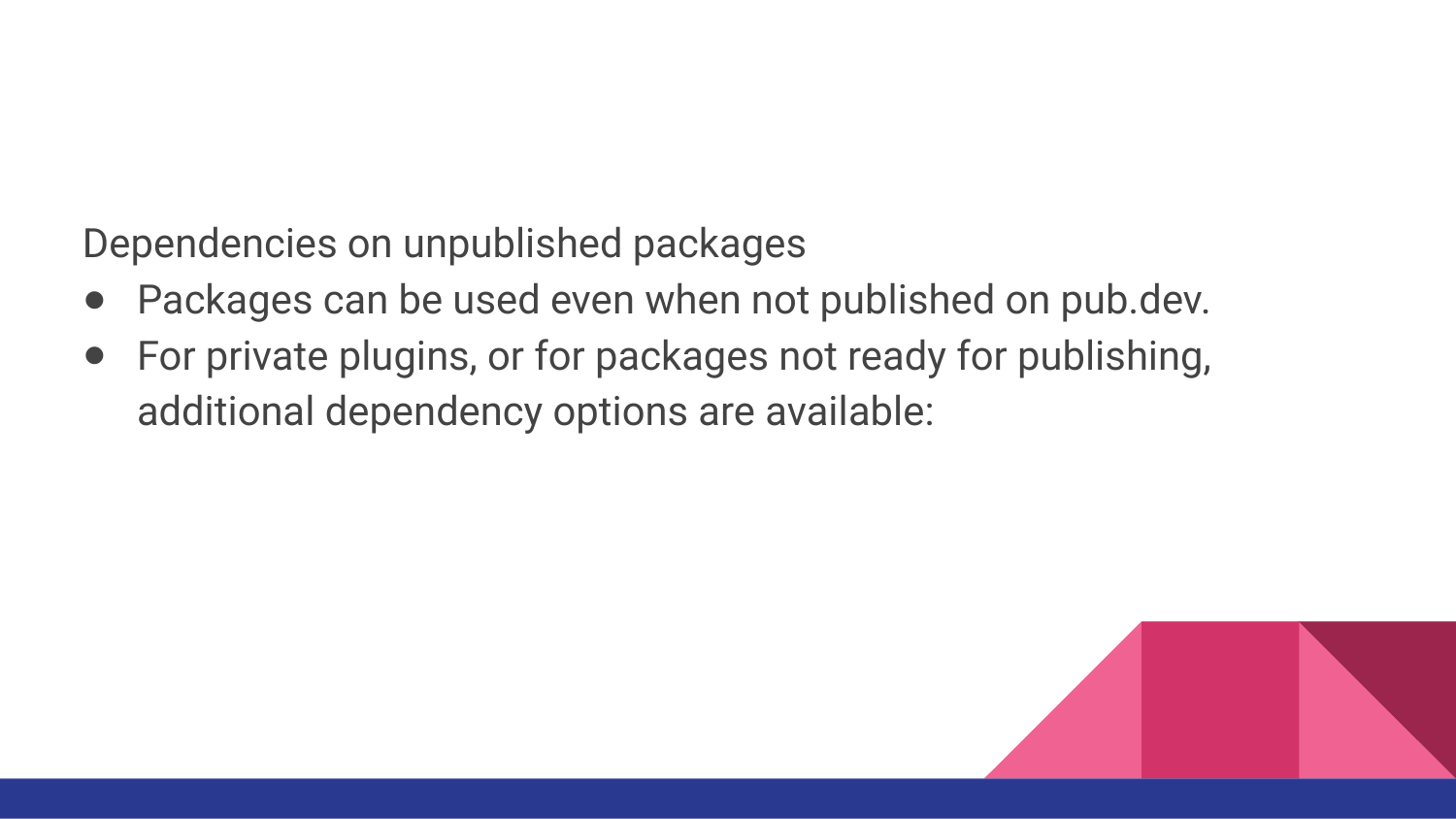

#
Dependencies on unpublished packages
Packages can be used even when not published on pub.dev.
For private plugins, or for packages not ready for publishing, additional dependency options are available: